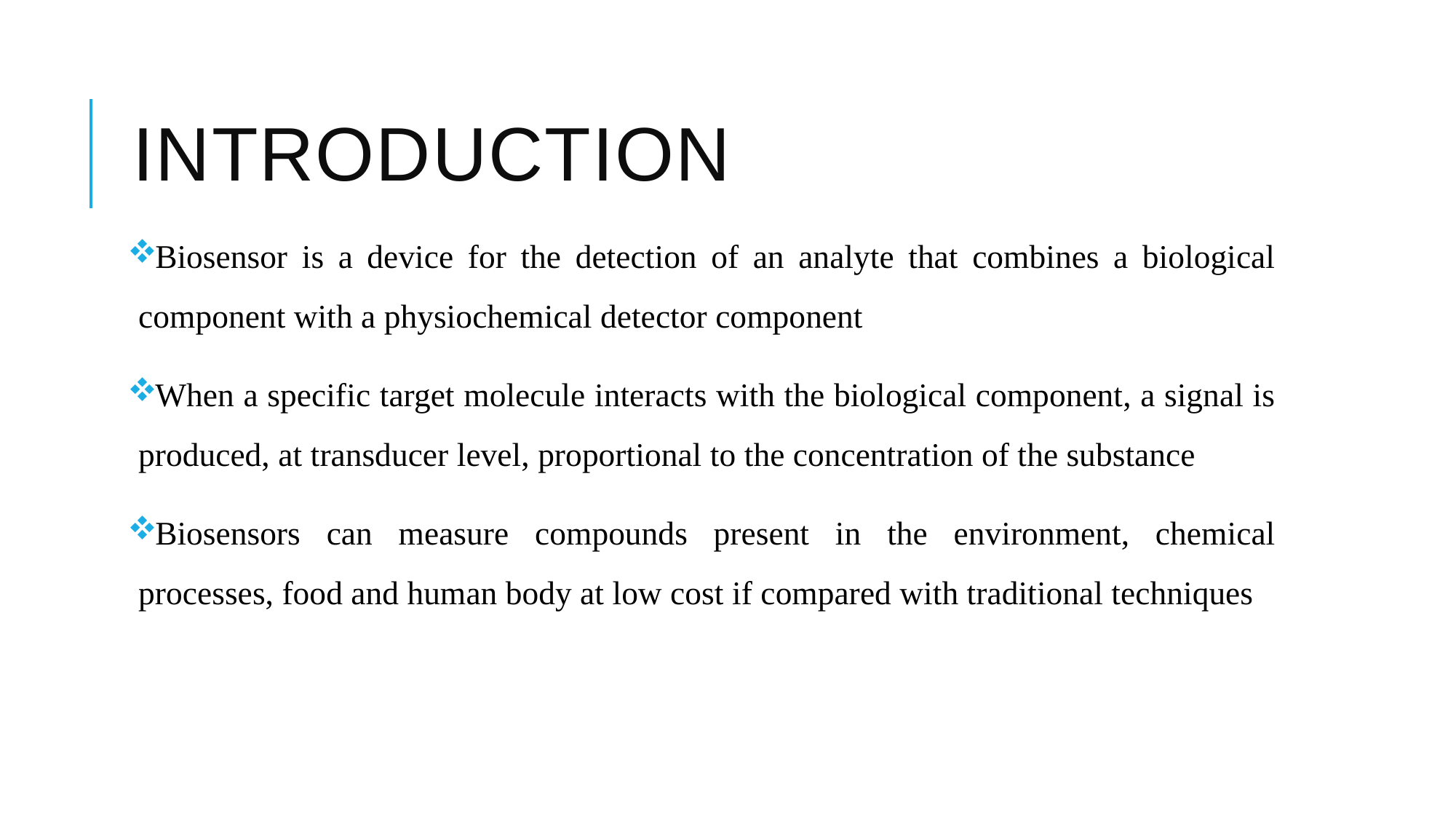

# INTRODUCTION
Biosensor is a device for the detection of an analyte that combines a biological component with a physiochemical detector component
When a specific target molecule interacts with the biological component, a signal is produced, at transducer level, proportional to the concentration of the substance
Biosensors can measure compounds present in the environment, chemical processes, food and human body at low cost if compared with traditional techniques